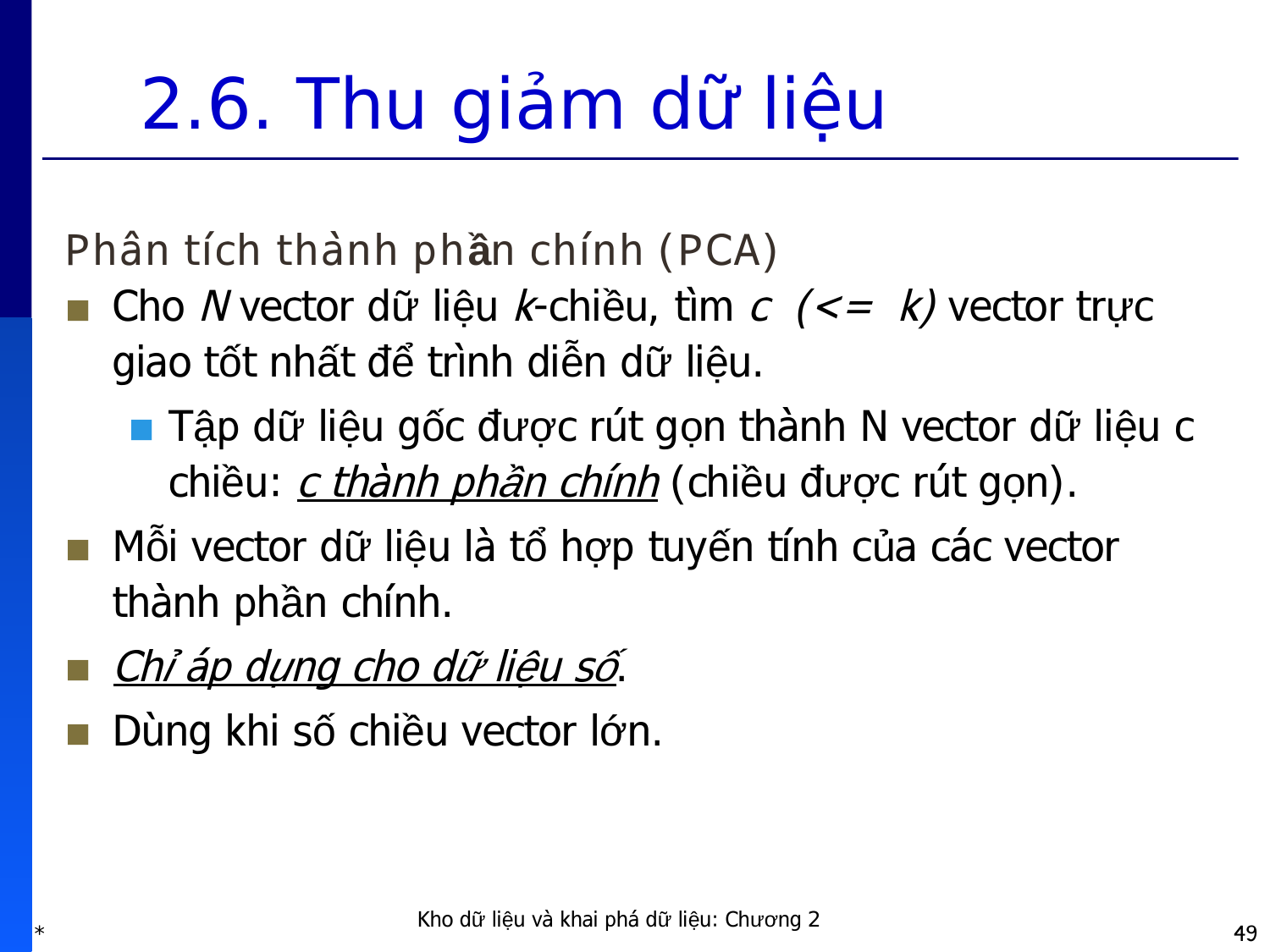

# 2.6. Thu giảm dữ liệu
Phân tích thành phần chính (PCA)
Cho N vector dữ liệu k-chiều, tìm c  (<=  k) vector trực giao tốt nhất để trình diễn dữ liệu.
Tập dữ liệu gốc được rút gọn thành N vector dữ liệu c chiều: c thành phần chính (chiều được rút gọn).
Mỗi vector dữ liệu là tổ hợp tuyến tính của các vector thành phần chính.
Chỉ áp dụng cho dữ liệu số.
Dùng khi số chiều vector lớn.
*
49
Kho dữ liệu và khai phá dữ liệu: Chương 2